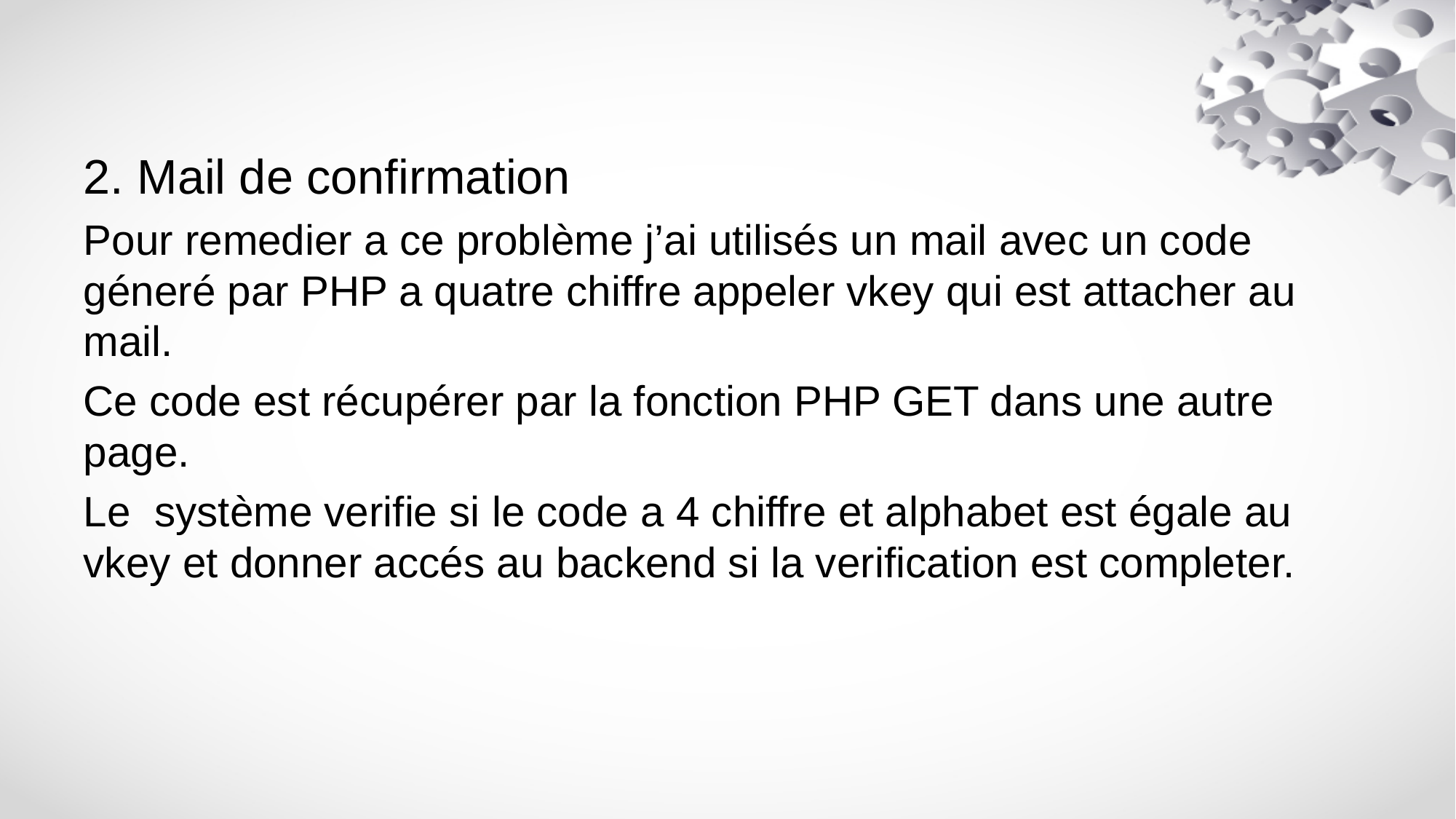

2. Mail de confirmation
Pour remedier a ce problème j’ai utilisés un mail avec un code géneré par PHP a quatre chiffre appeler vkey qui est attacher au mail.
Ce code est récupérer par la fonction PHP GET dans une autre page.
Le  système verifie si le code a 4 chiffre et alphabet est égale au vkey et donner accés au backend si la verification est completer.